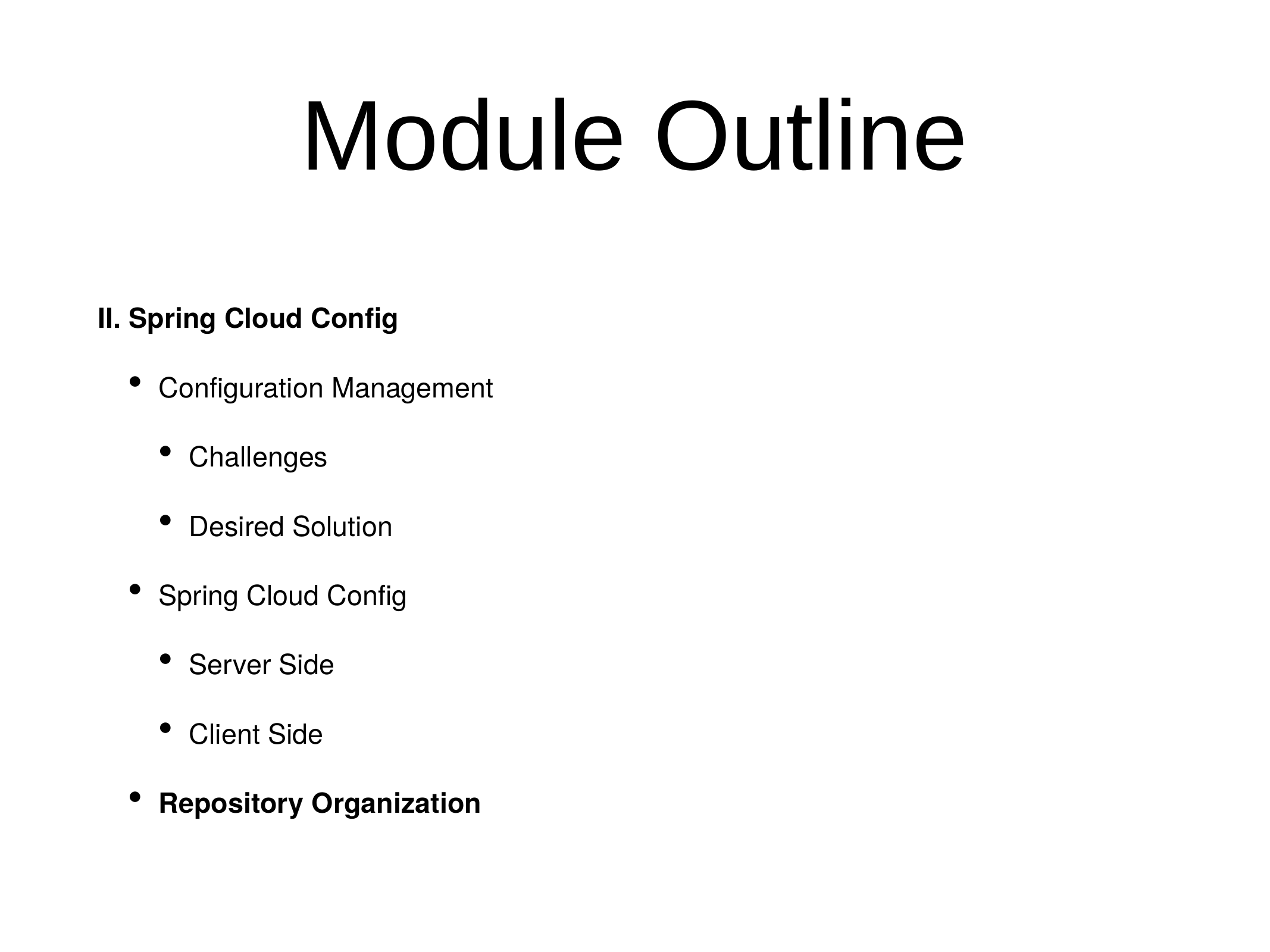

# Module Outline
II. Spring Cloud Config
Configuration Management
Challenges
Desired Solution
Spring Cloud Config
Server Side
Client Side
Repository Organization